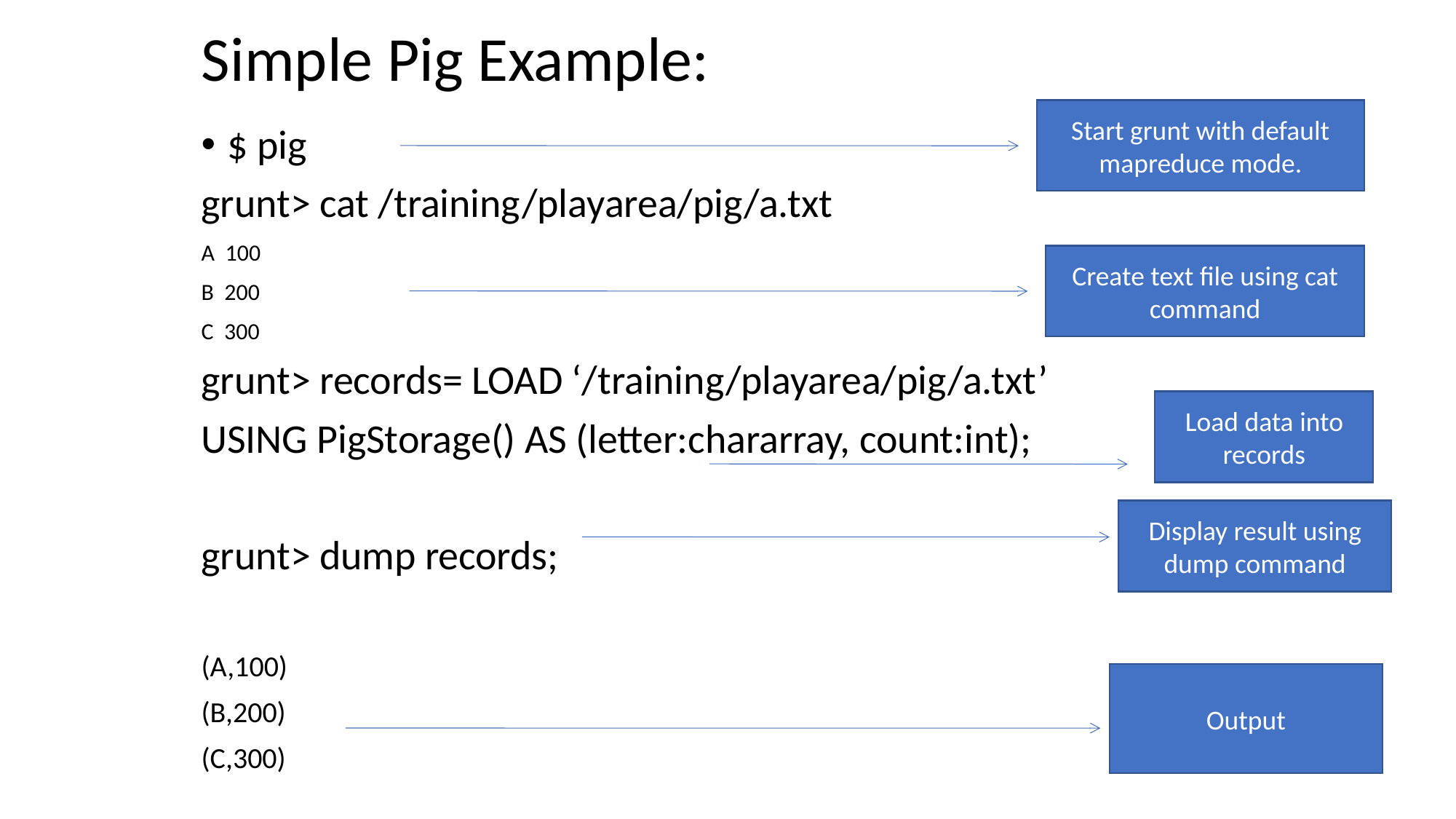

# Simple Pig Example:
Start grunt with default mapreduce mode.
$ pig
grunt> cat /training/playarea/pig/a.txt
A  100
B  200
C  300
grunt> records= LOAD ‘/training/playarea/pig/a.txt’
USING PigStorage() AS (letter:chararray, count:int);

grunt> dump records;

(A,100)
(B,200)
(C,300)

Create text file using cat command
Load data into records
Display result using dump command
Output